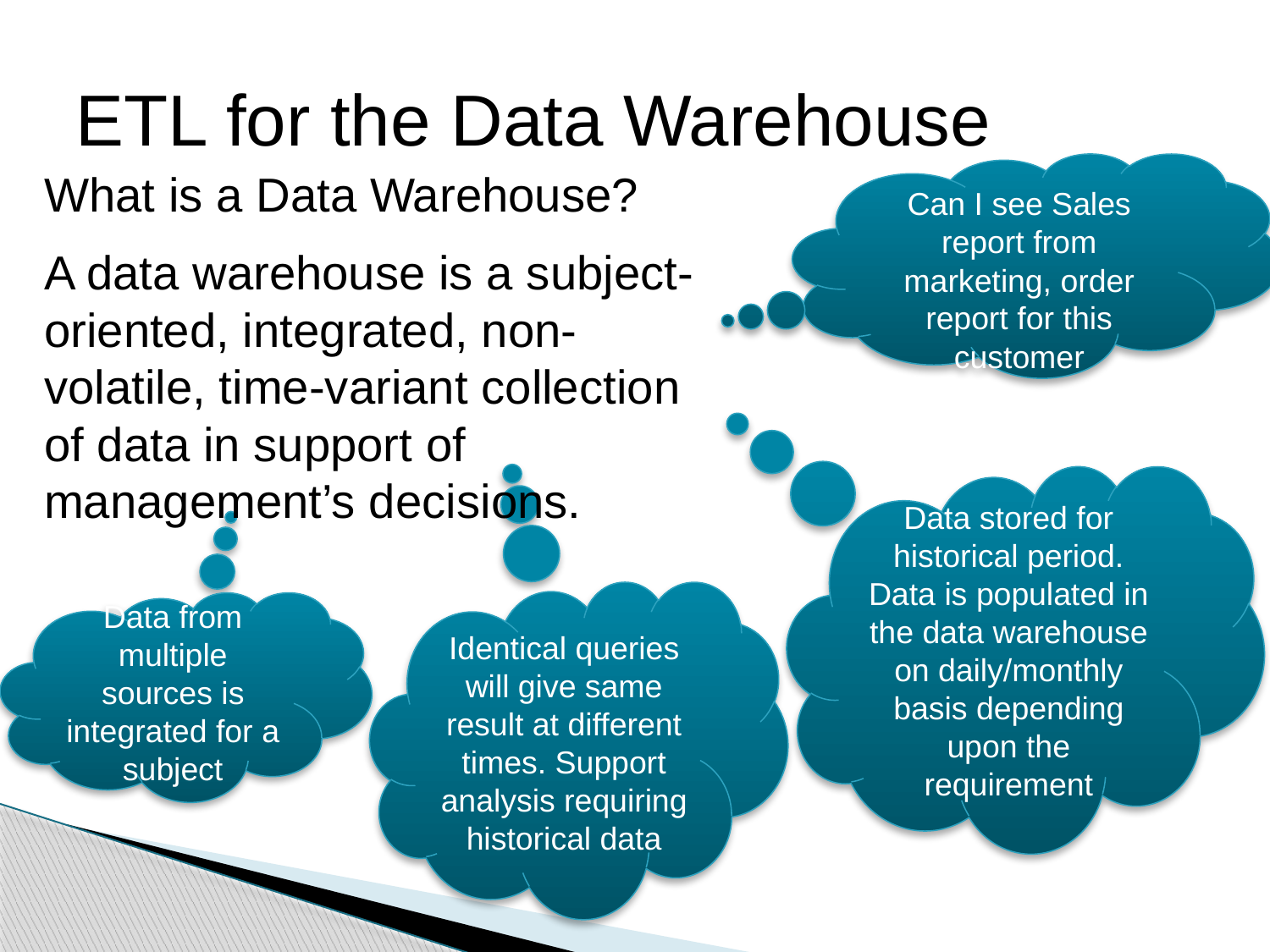

# ETL for the Data Warehouse

Can I see Sales report from marketing, order report for this customer
What is a Data Warehouse?
A data warehouse is a subject-oriented, integrated, non-volatile, time-variant collection of data in support of management’s decisions.
Data stored for historical period. Data is populated in the data warehouse on daily/monthly basis depending upon the requirement
Identical queries will give same result at different times. Support analysis requiring historical data
Data from multiple sources is integrated for a subject